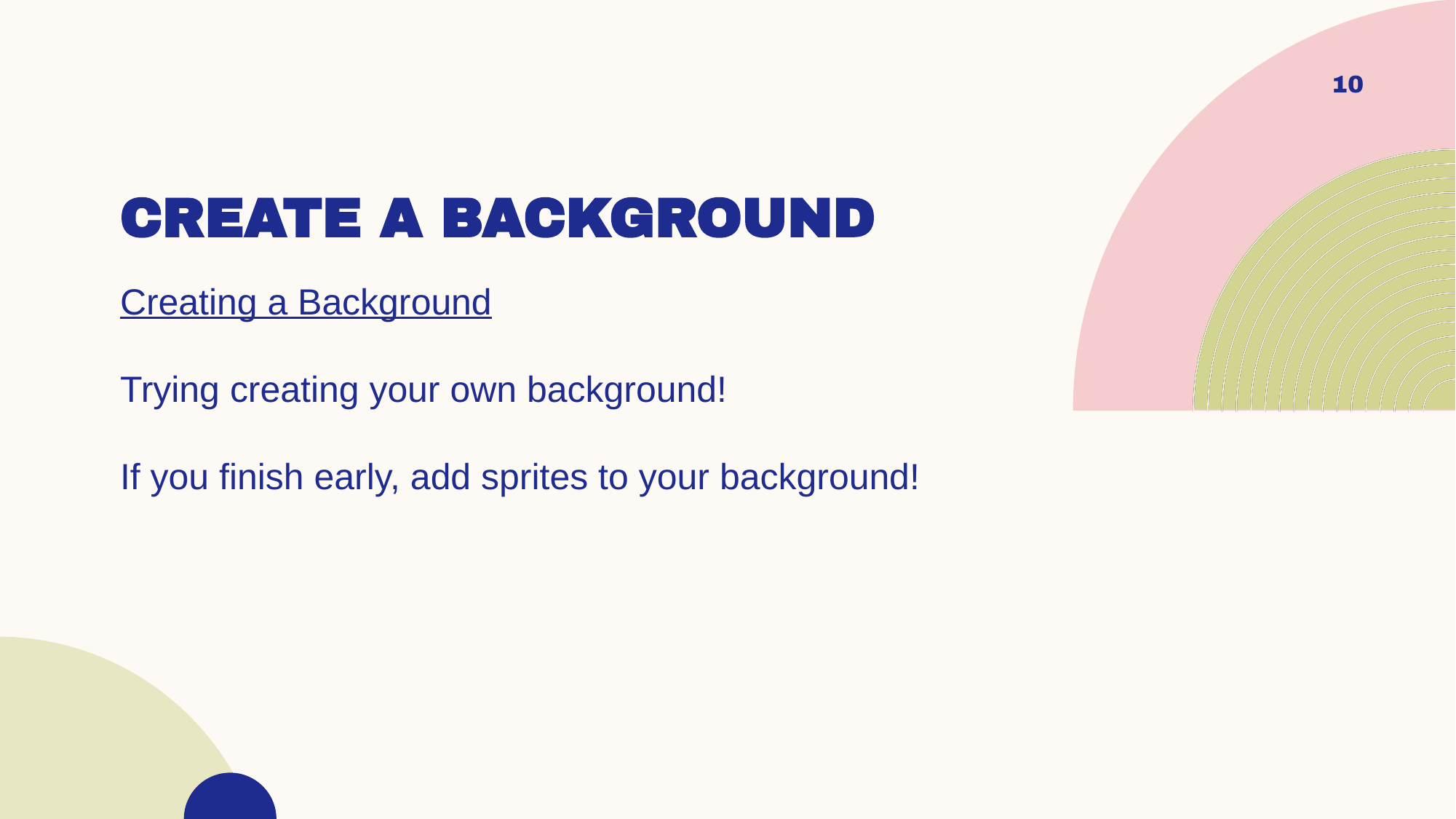

10
# Create a background
Creating a Background

Trying creating your own background!

If you finish early, add sprites to your background!